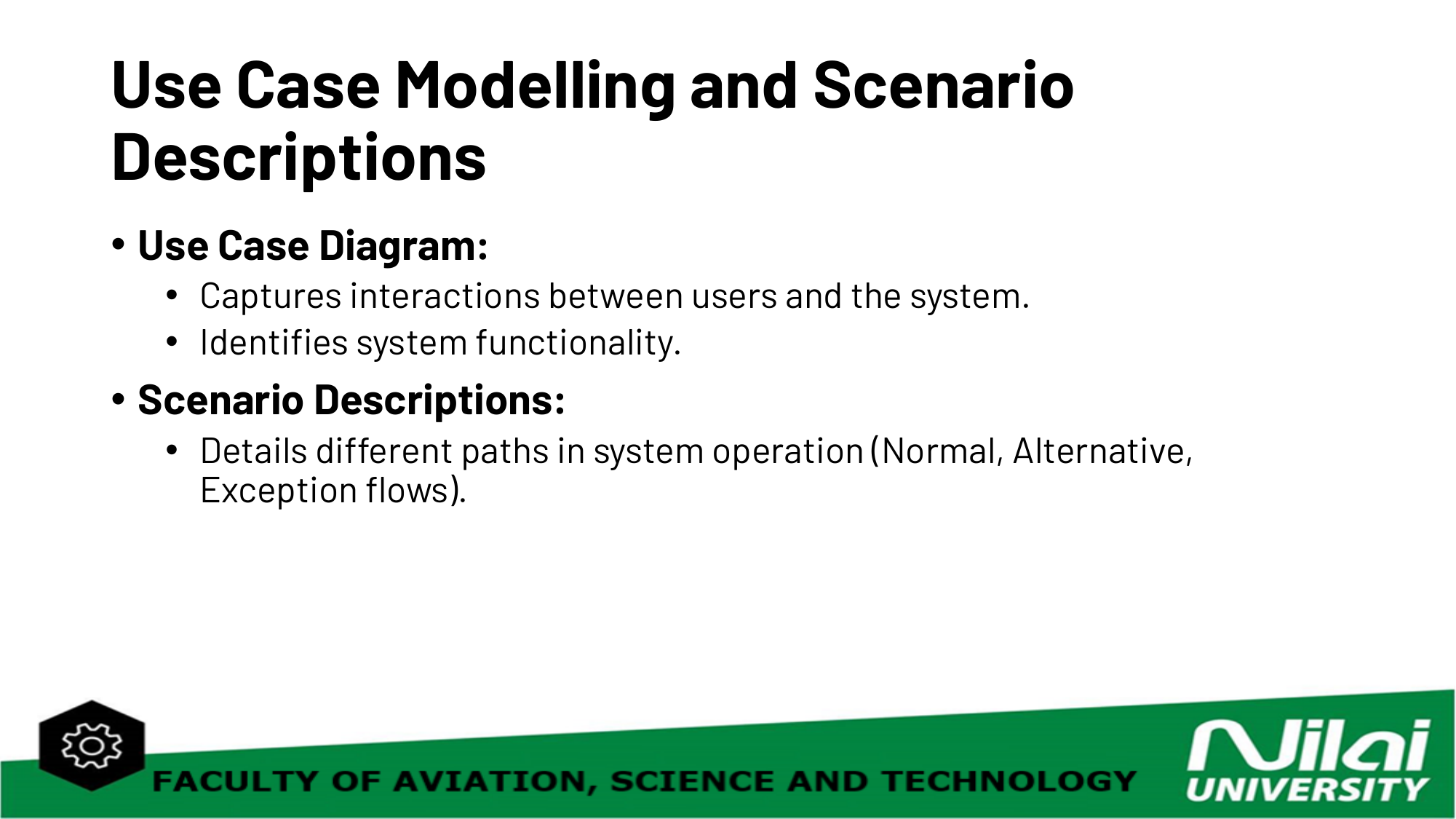

# Use Case Modelling and Scenario Descriptions
Use Case Diagram:
Captures interactions between users and the system.
Identifies system functionality.
Scenario Descriptions:
Details different paths in system operation (Normal, Alternative, Exception flows).